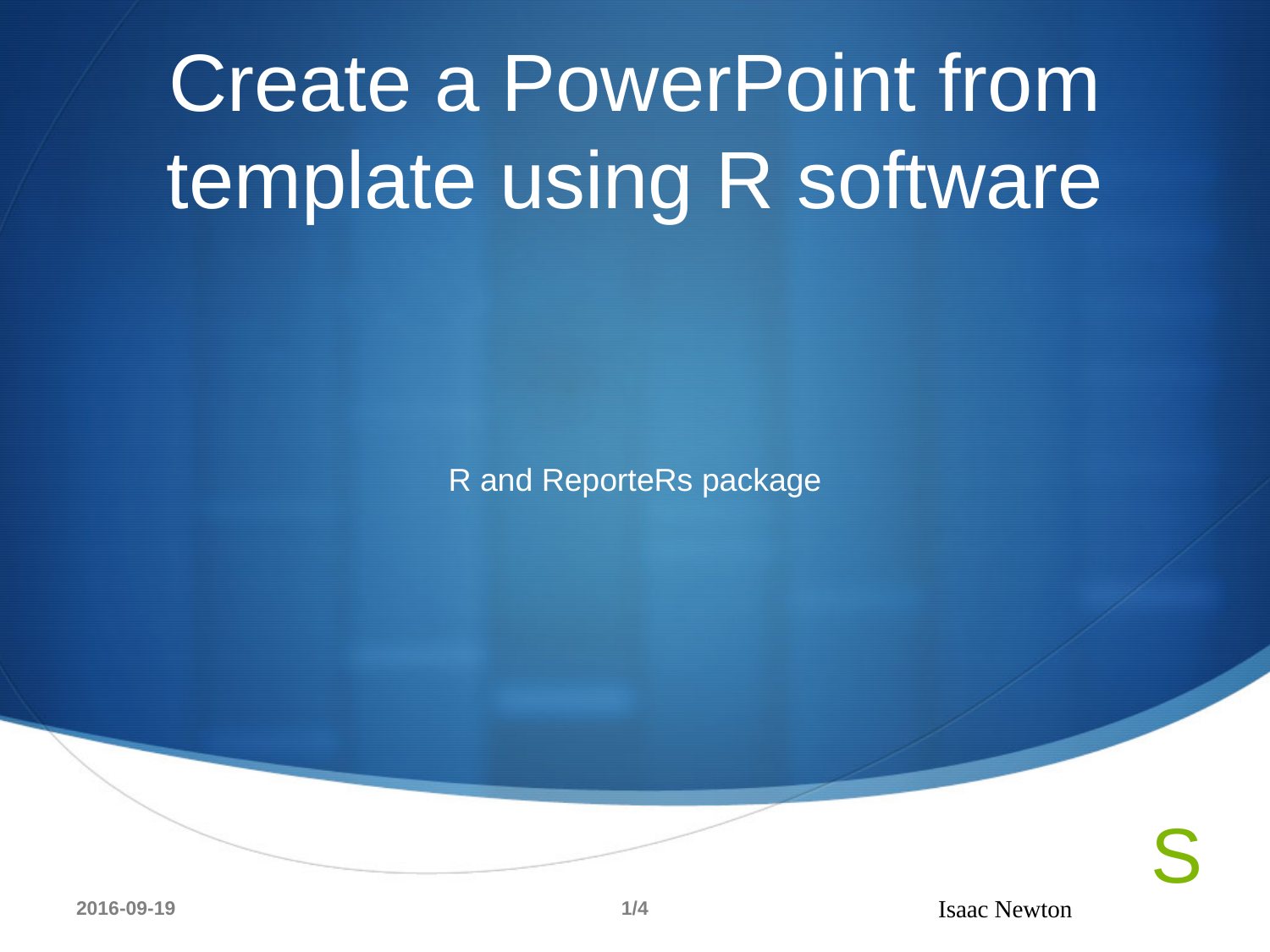

# Create a PowerPoint from template using R software
R and ReporteRs package
2016-09-19
1/4
Isaac Newton